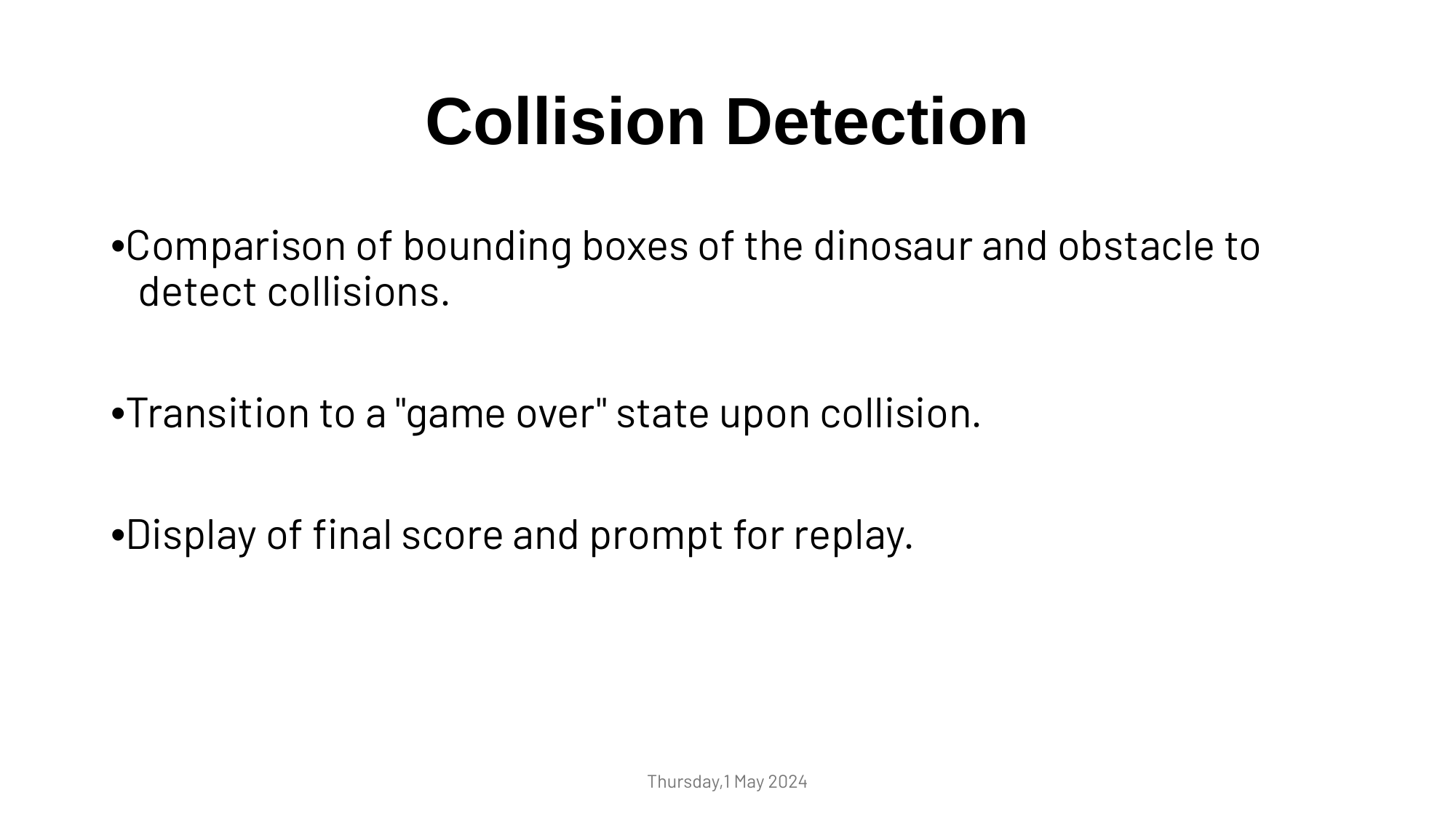

# Collision Detection
•Comparison of bounding boxes of the dinosaur and obstacle to detect collisions.

•Transition to a "game over" state upon collision.

•Display of final score and prompt for replay.

Thursday,1 May 2024